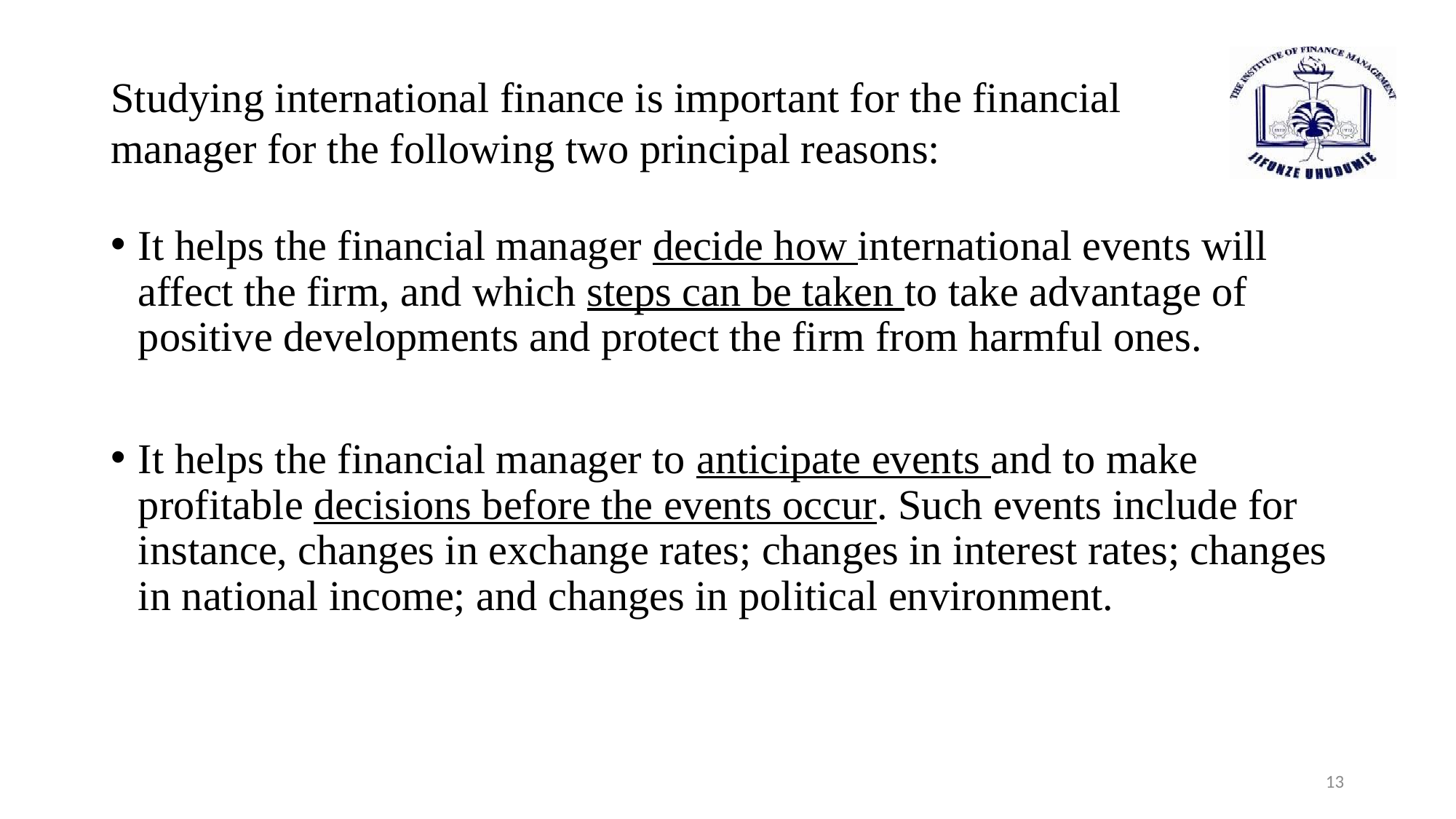

Studying international finance is important for the financial manager for the following two principal reasons:
It helps the financial manager decide how international events will affect the firm, and which steps can be taken to take advantage of positive developments and protect the firm from harmful ones.

It helps the financial manager to anticipate events and to make profitable decisions before the events occur. Such events include for instance, changes in exchange rates; changes in interest rates; changes in national income; and changes in political environment.

13